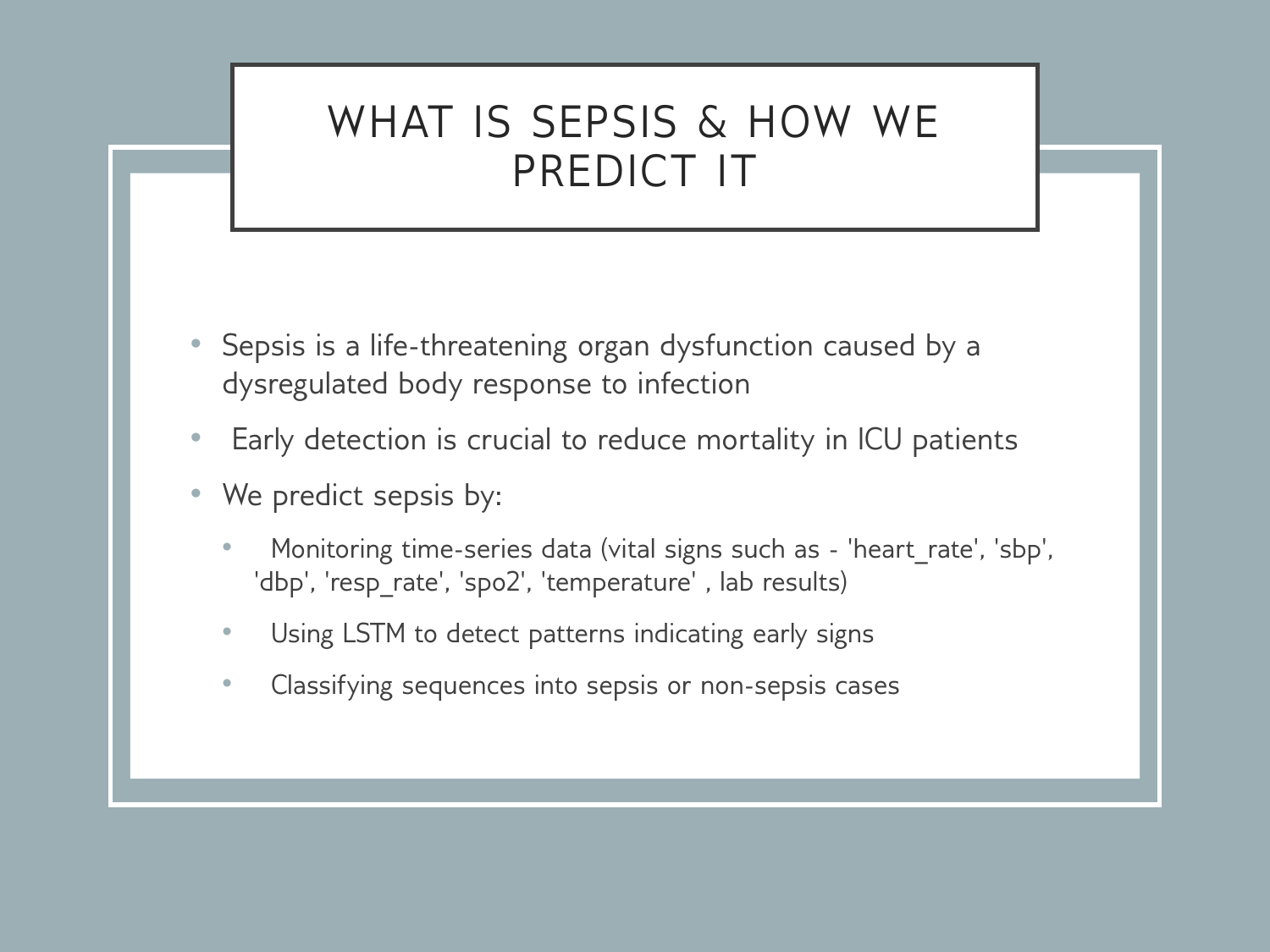

# What is Sepsis & How We Predict It

Sepsis is a life-threatening organ dysfunction caused by a dysregulated body response to infection
 Early detection is crucial to reduce mortality in ICU patients
We predict sepsis by:
  Monitoring time-series data (vital signs such as - 'heart_rate', 'sbp', 'dbp', 'resp_rate', 'spo2', 'temperature' , lab results)
  Using LSTM to detect patterns indicating early signs
  Classifying sequences into sepsis or non-sepsis cases